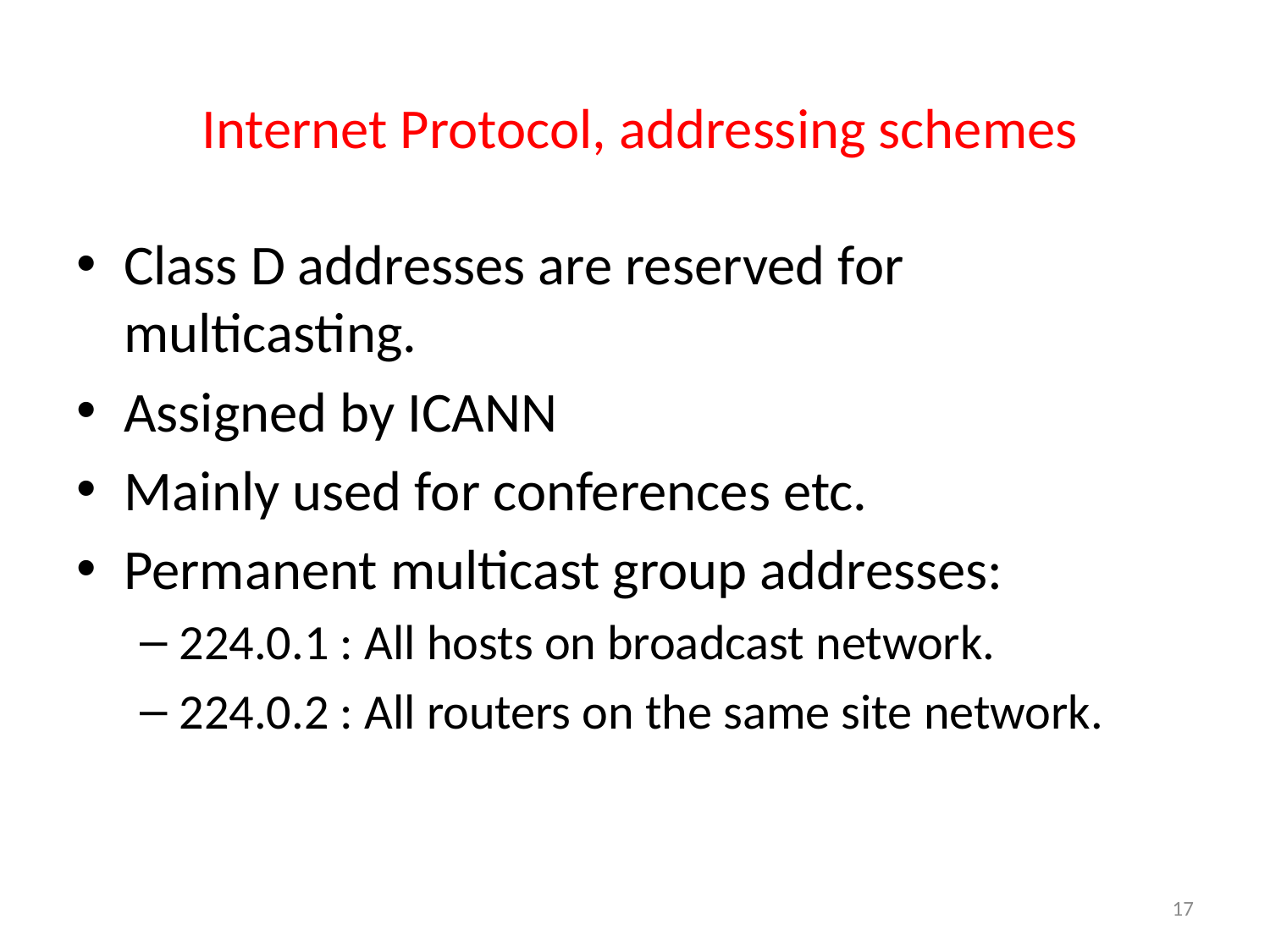

Internet Protocol, addressing schemes
# Class-based addresses
Class D addresses are reserved for multicasting.
Assigned by ICANN
Mainly used for conferences etc.
Permanent multicast group addresses:
224.0.1 : All hosts on broadcast network.
224.0.2 : All routers on the same site network.
17